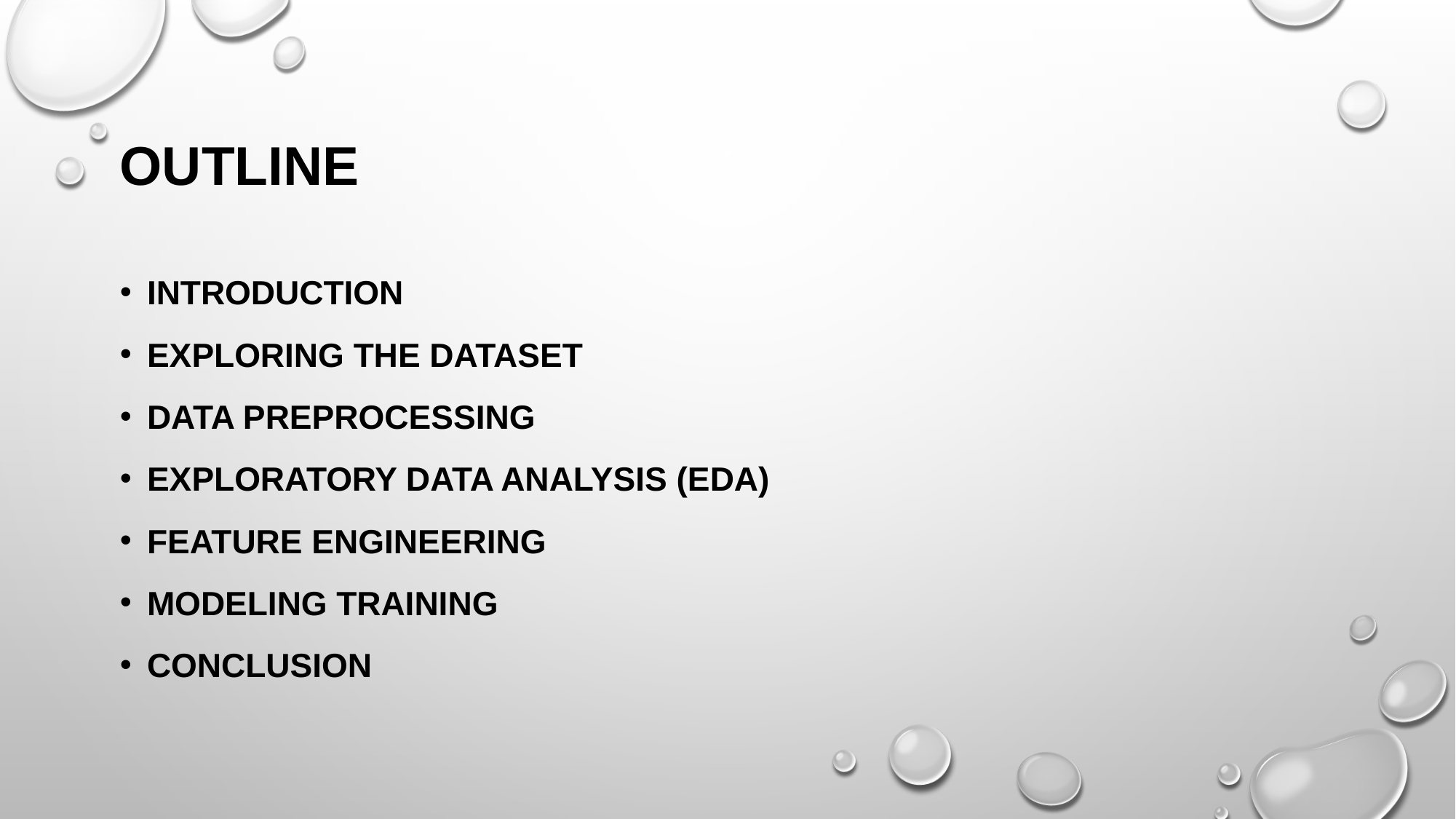

# Outline
Introduction
Exploring the dataset
Data preprocessing
Exploratory Data Analysis (EDA)
Feature engineering
Modeling training
Conclusion